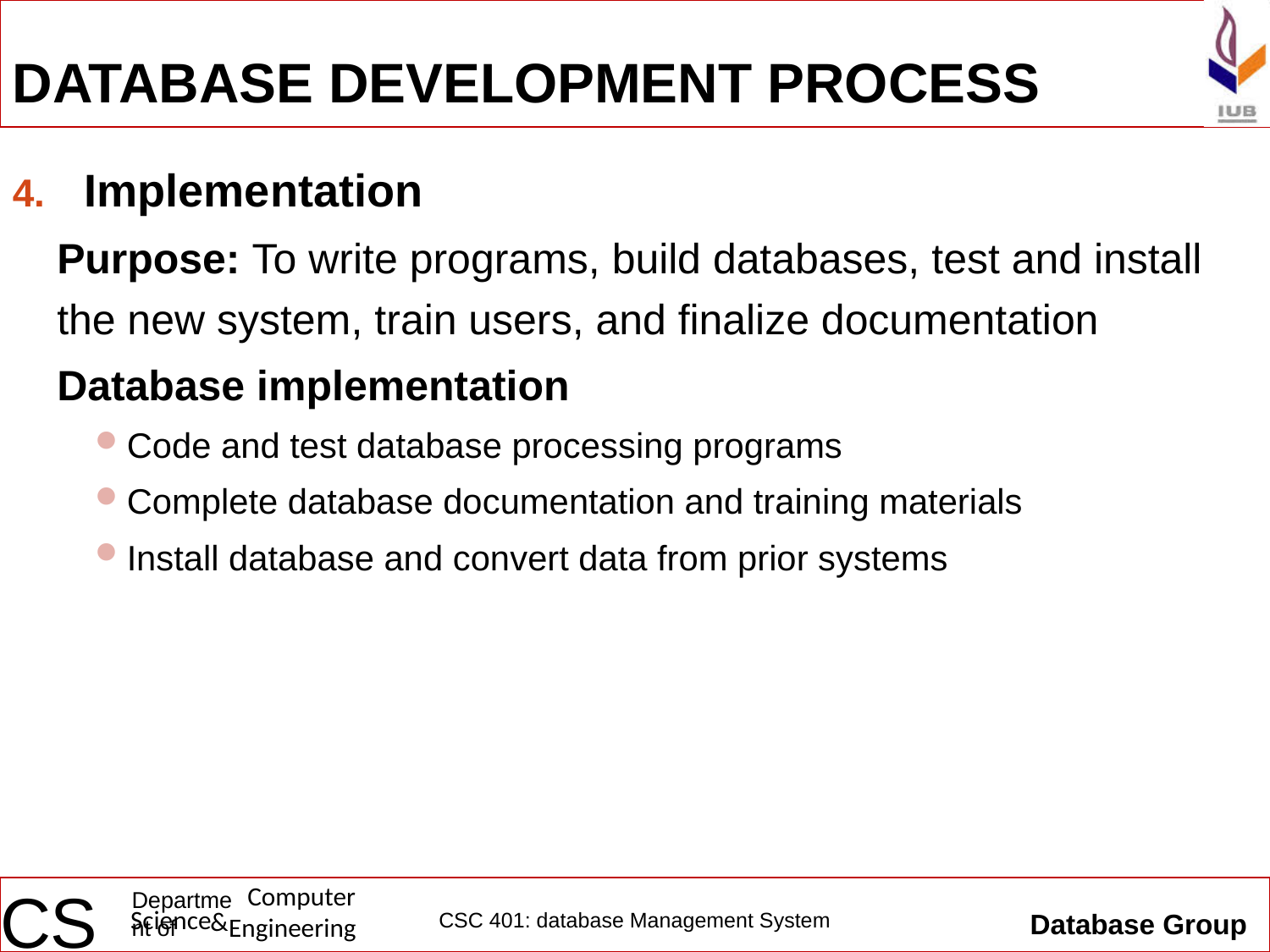

# DATABASE DEVELOPMENT PROCESS
Implementation
Purpose: To write programs, build databases, test and install the new system, train users, and finalize documentation
Database implementation
Code and test database processing programs
Complete database documentation and training materials
Install database and convert data from prior systems
CSC 401: database Management System